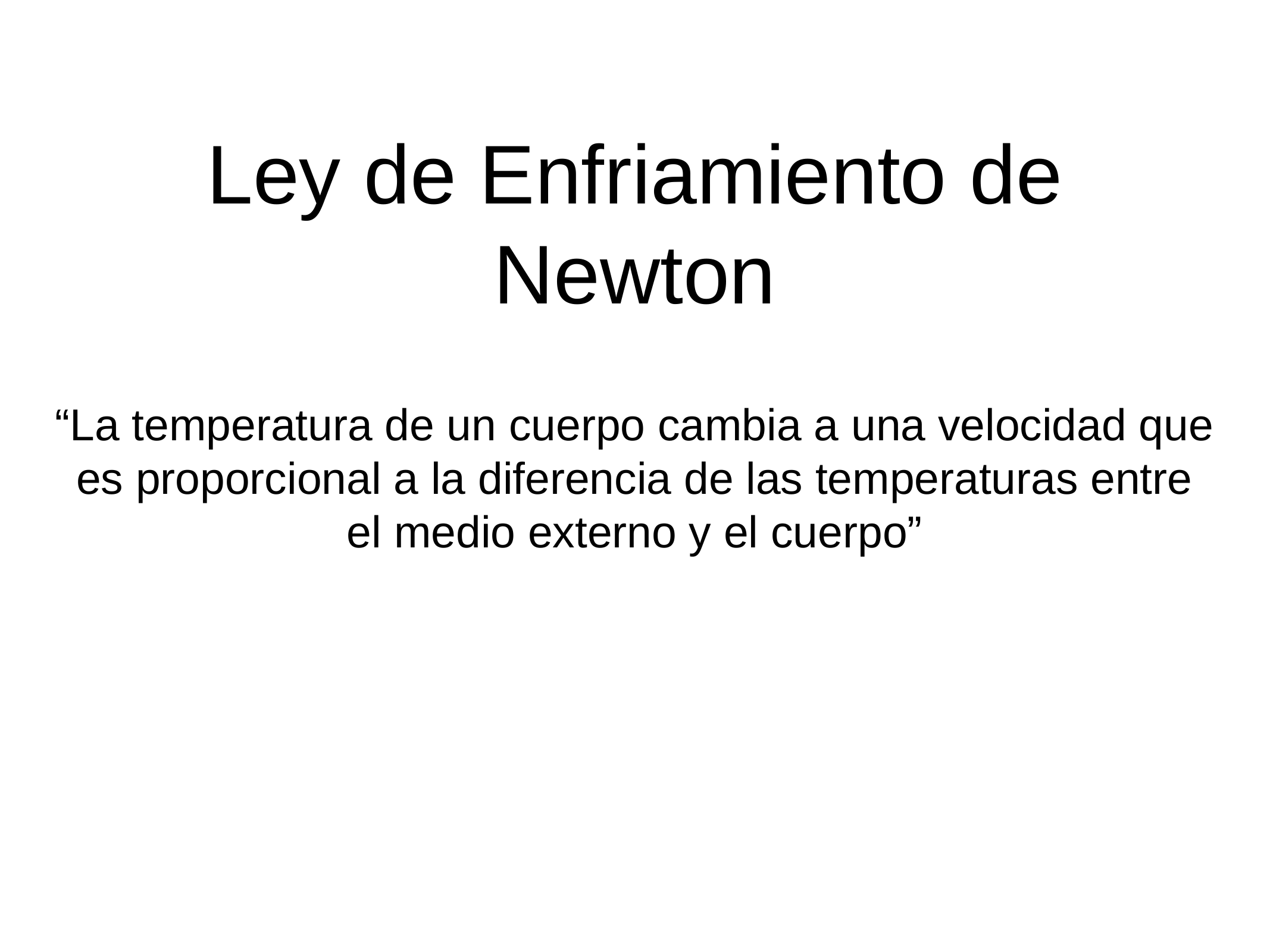

# Ley de Enfriamiento de Newton
“La temperatura de un cuerpo cambia a una velocidad que es proporcional a la diferencia de las temperaturas entre el medio externo y el cuerpo”